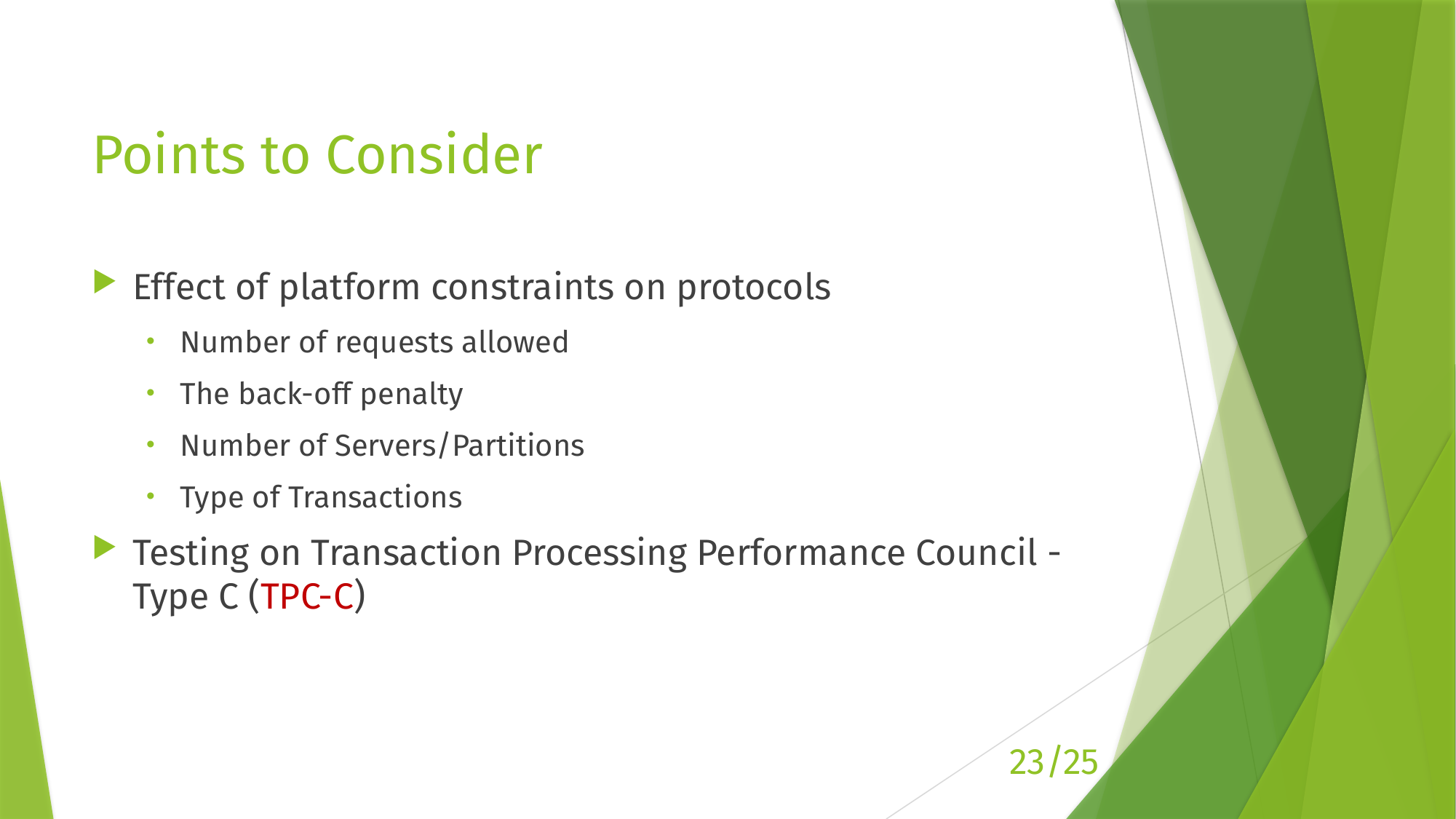

# Points to Consider
Effect of platform constraints on protocols
Number of requests allowed
The back-off penalty
Number of Servers/Partitions
Type of Transactions
Testing on Transaction Processing Performance Council - Type C (TPC-C)

23/25